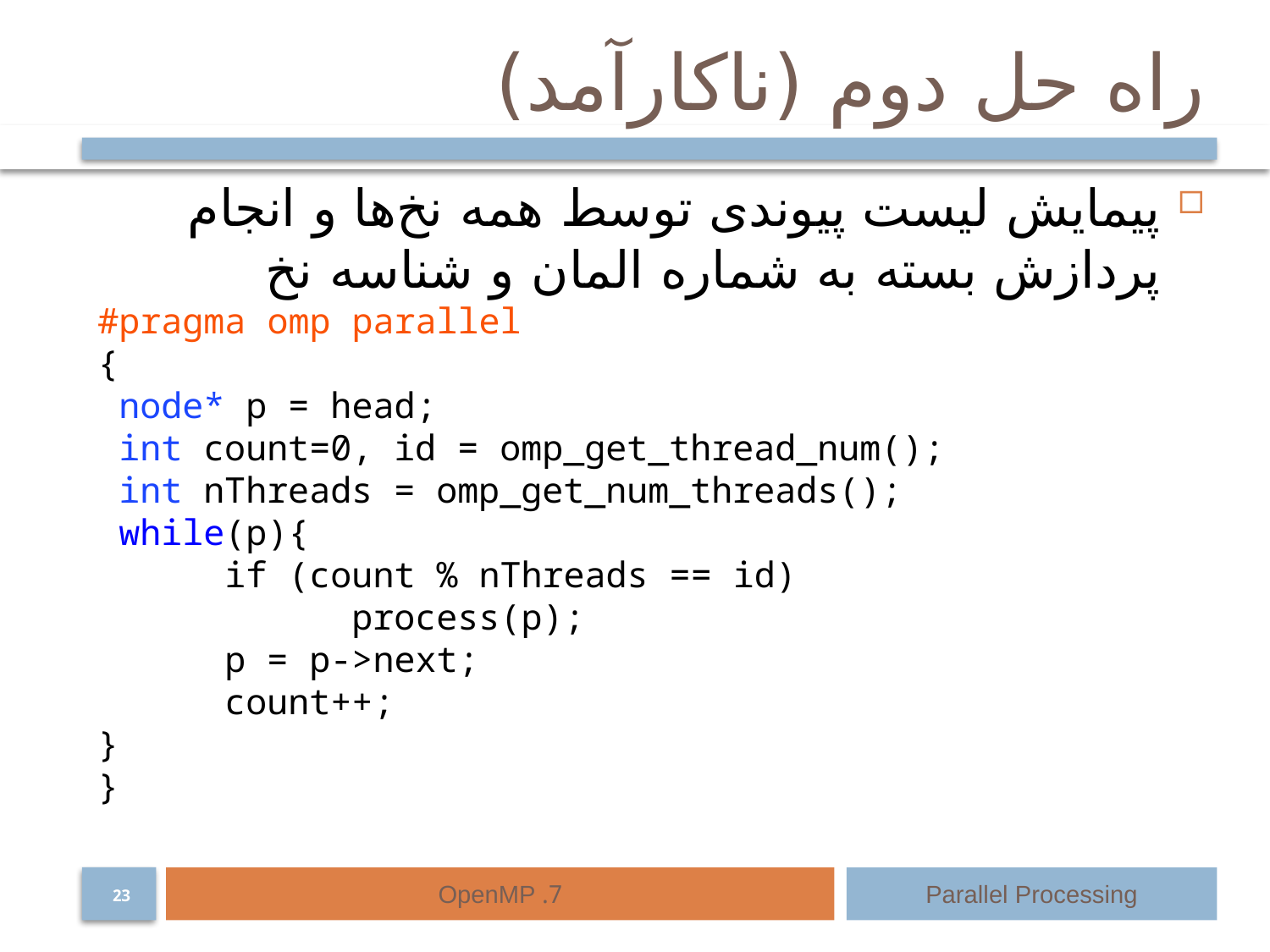

# راه حل دوم (ناکارآمد)
پیمایش لیست پیوندی توسط همه نخ‌ها و انجام پردازش بسته به شماره المان و شناسه نخ
#pragma omp parallel
{
 node* p = head;
 int count=0, id = omp_get_thread_num();
 int nThreads = omp_get_num_threads();
 while(p){
	if (count % nThreads == id)
		process(p);
	p = p->next;
	count++;
}
}

7. OpenMP
Parallel Processing
23